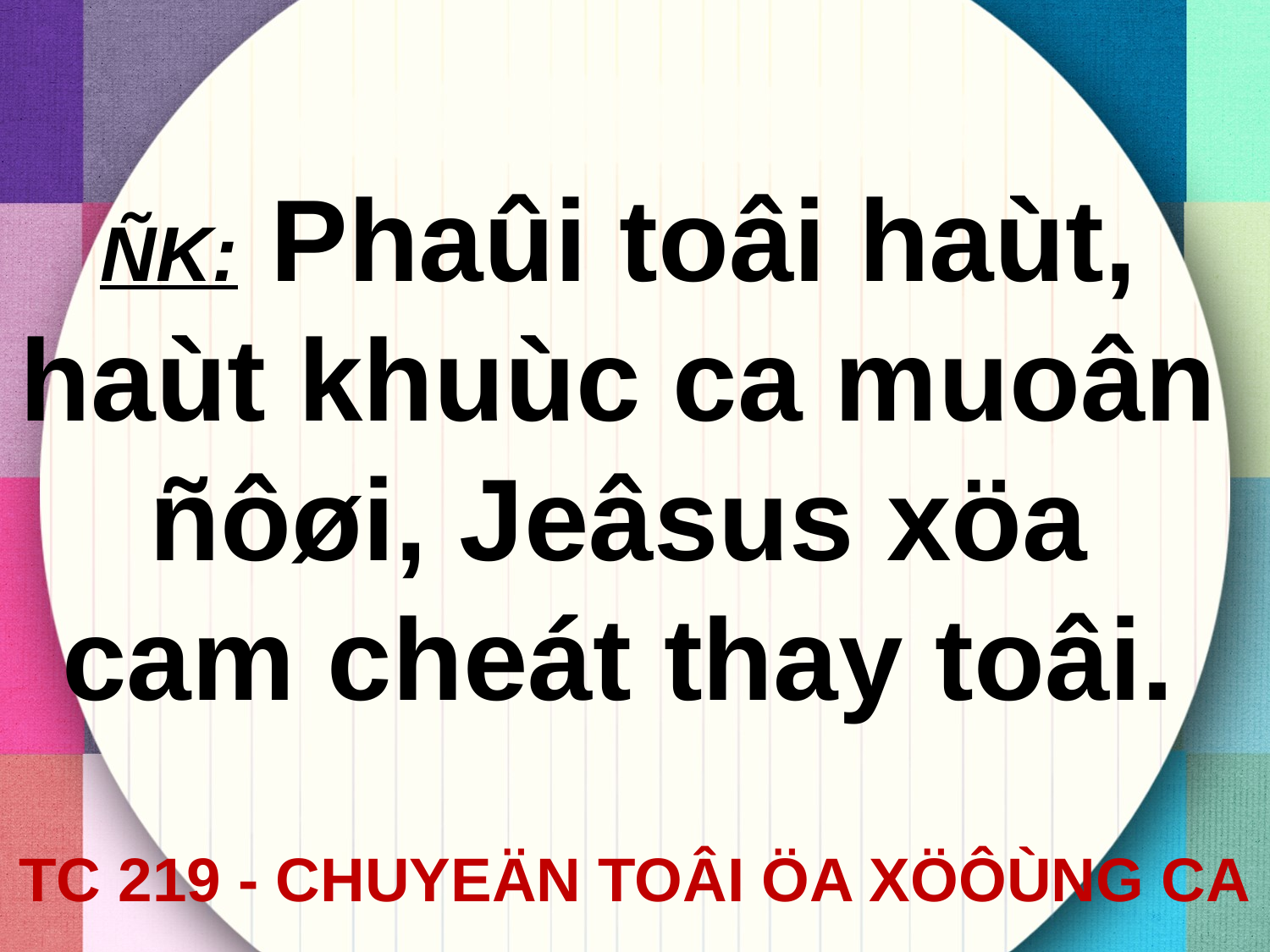

ÑK: Phaûi toâi haùt,
haùt khuùc ca muoân
ñôøi, Jeâsus xöa
cam cheát thay toâi.
TC 219 - CHUYEÄN TOÂI ÖA XÖÔÙNG CA